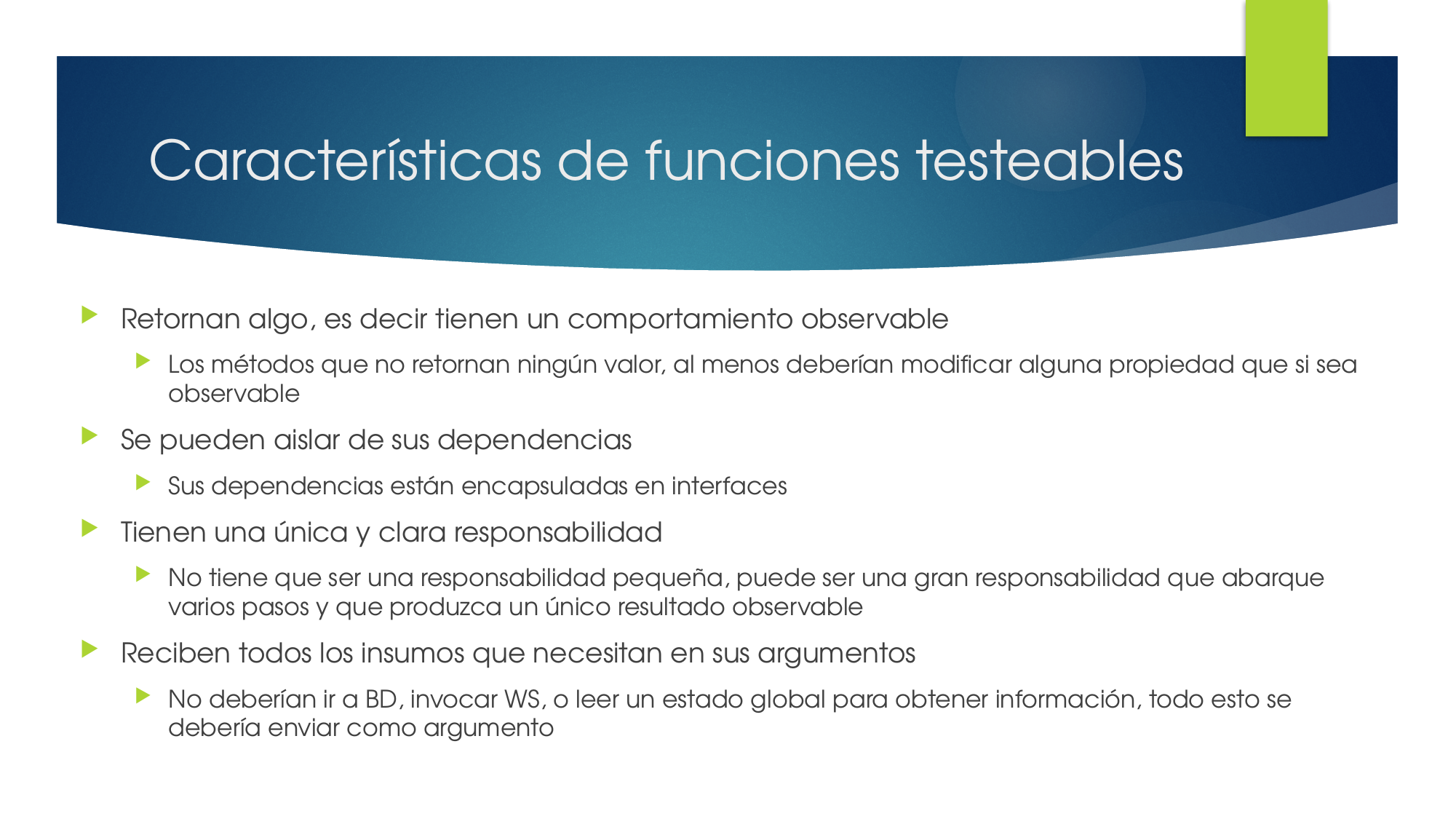

# Características de funciones testeables
Retornan algo, es decir tienen un comportamiento observable
Los métodos que no retornan ningún valor, al menos deberían modificar alguna propiedad que si sea observable
Se pueden aislar de sus dependencias
Sus dependencias están encapsuladas en interfaces
Tienen una única y clara responsabilidad
No tiene que ser una responsabilidad pequeña, puede ser una gran responsabilidad que abarque varios pasos y que produzca un único resultado observable
Reciben todos los insumos que necesitan en sus argumentos
No deberían ir a BD, invocar WS, o leer un estado global para obtener información, todo esto se debería enviar como argumento